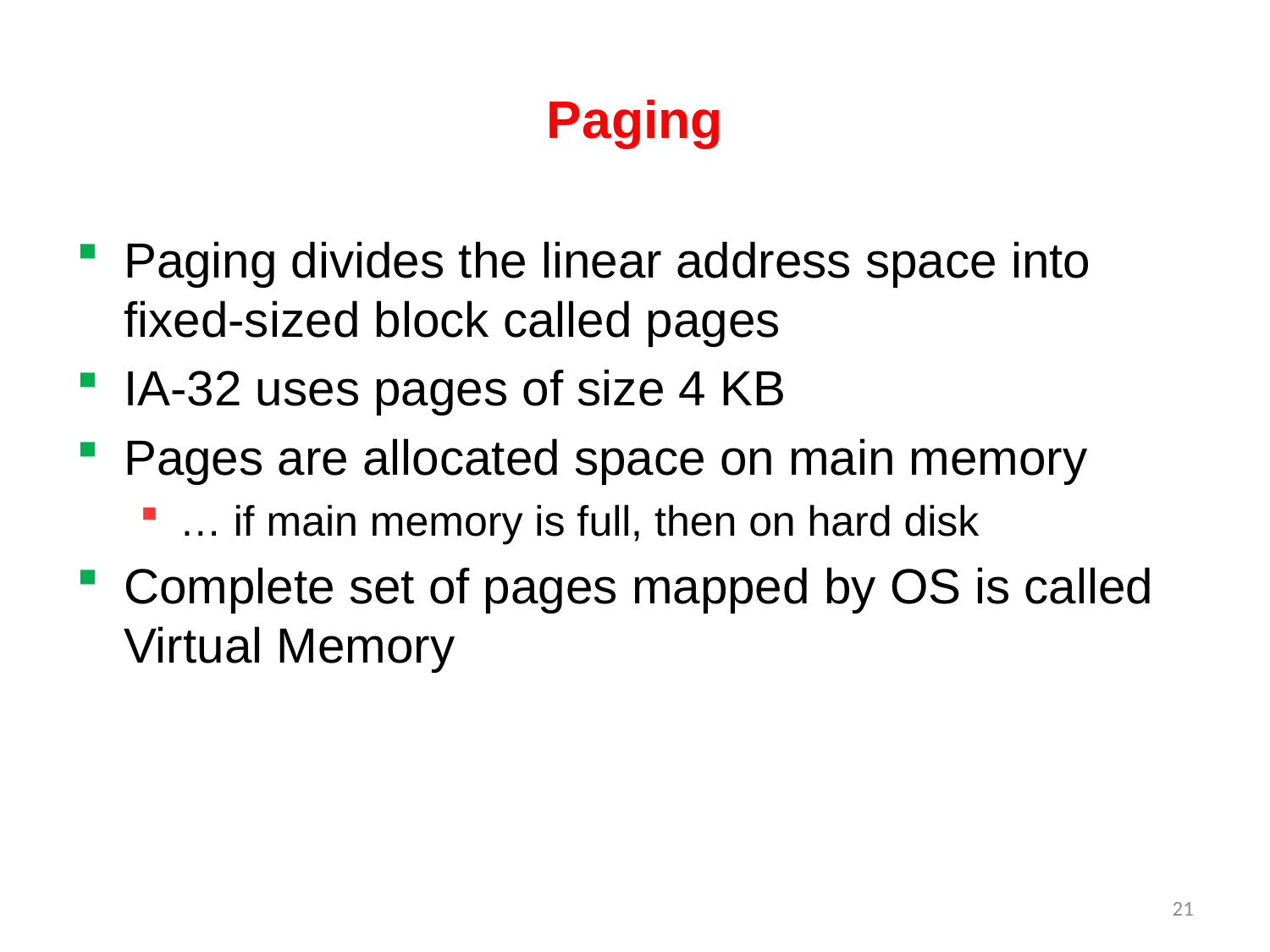

# Paging
Paging divides the linear address space into fixed-sized block called pages
IA-32 uses pages of size 4 KB
Pages are allocated space on main memory
… if main memory is full, then on hard disk
Complete set of pages mapped by OS is called Virtual Memory

21